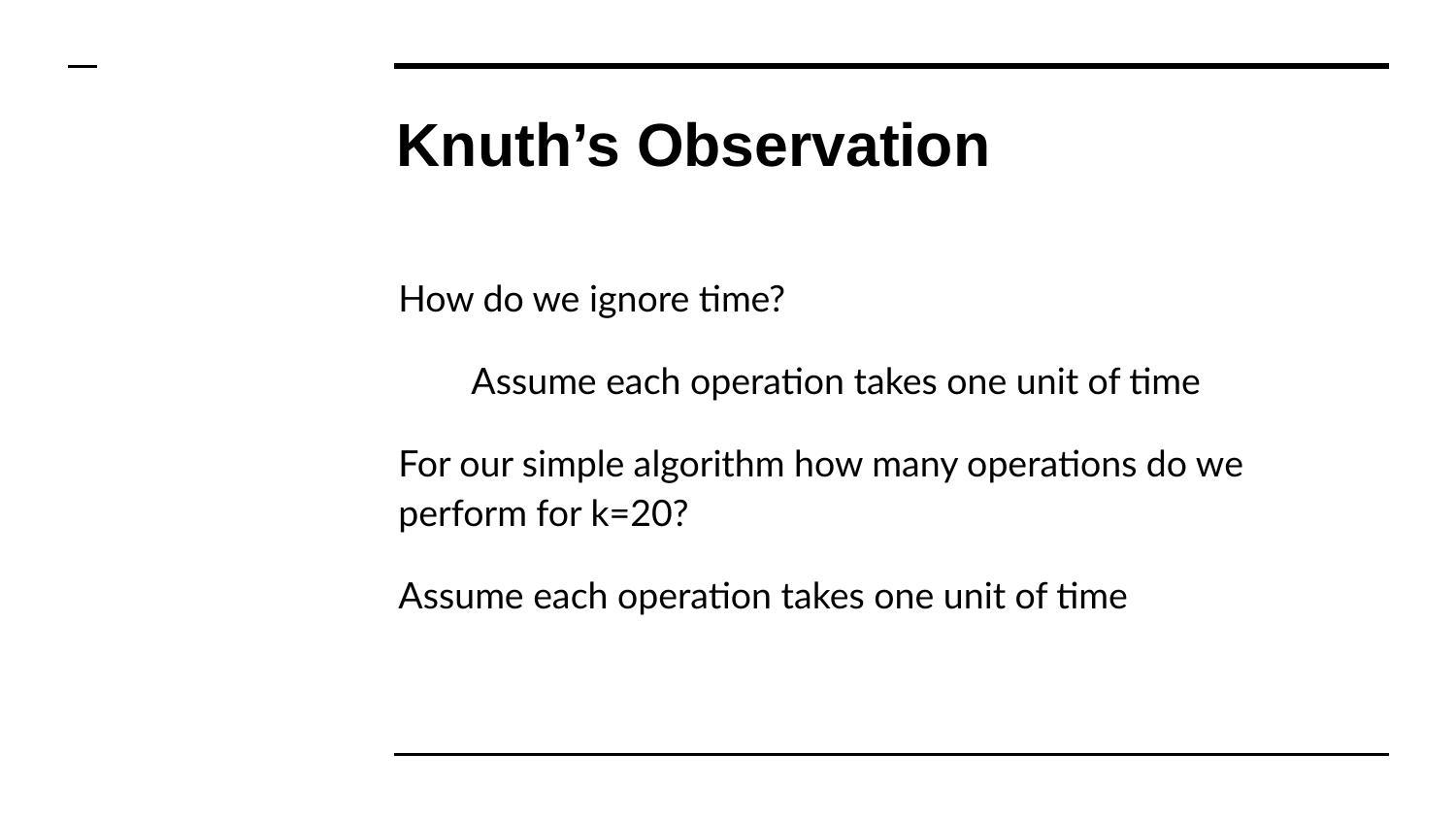

# Knuth’s Observation
How do we ignore time?
Assume each operation takes one unit of time
For our simple algorithm how many operations do we perform for k=20?
Assume each operation takes one unit of time